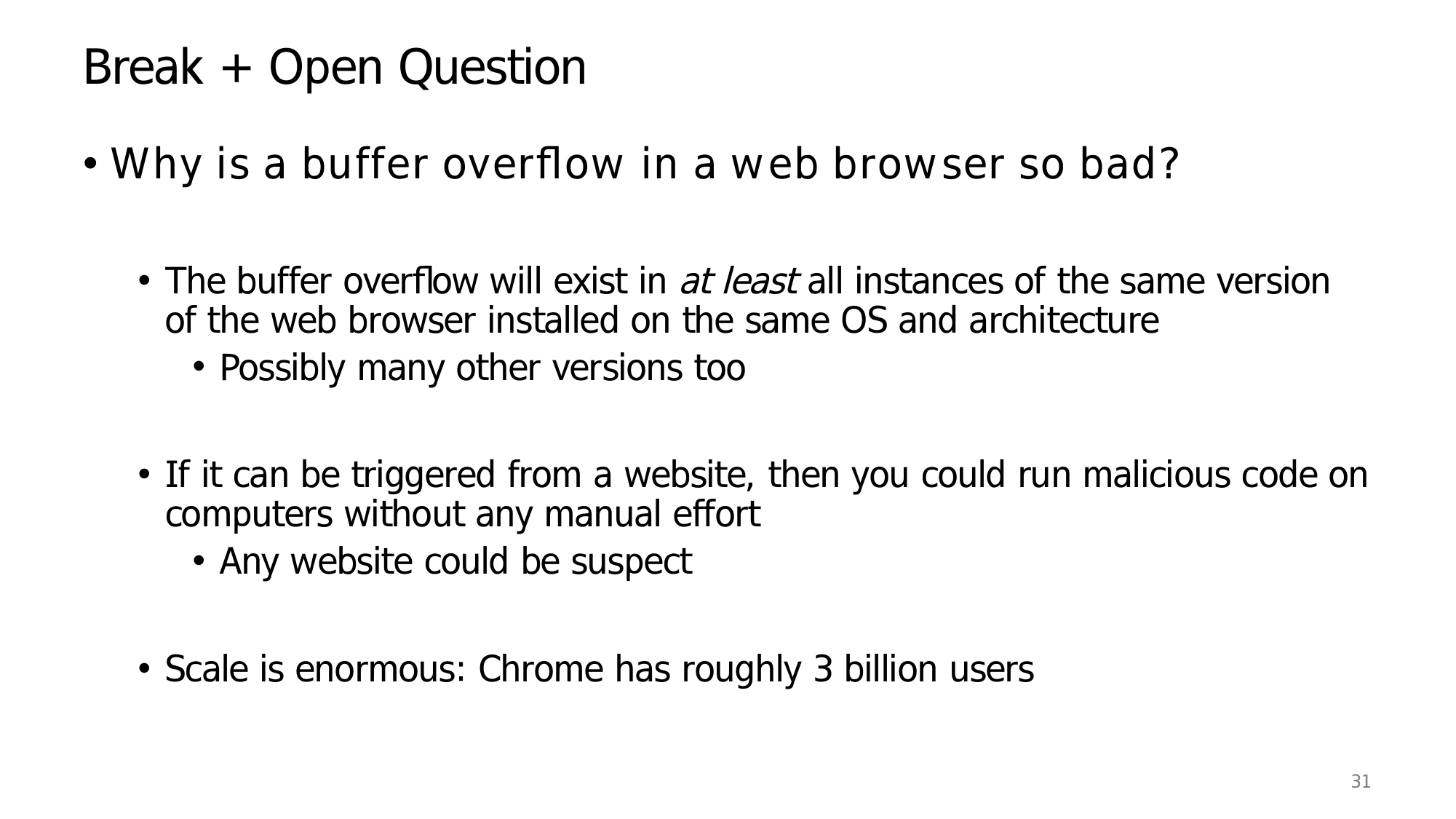

# Break + Open Question
Why is a buffer overflow in a web browser so bad?

The buffer overflow will exist in at least all instances of the same version of the web browser installed on the same OS and architecture
Possibly many other versions too

If it can be triggered from a website, then you could run malicious code on computers without any manual effort
Any website could be suspect

Scale is enormous: Chrome has roughly 3 billion users
31